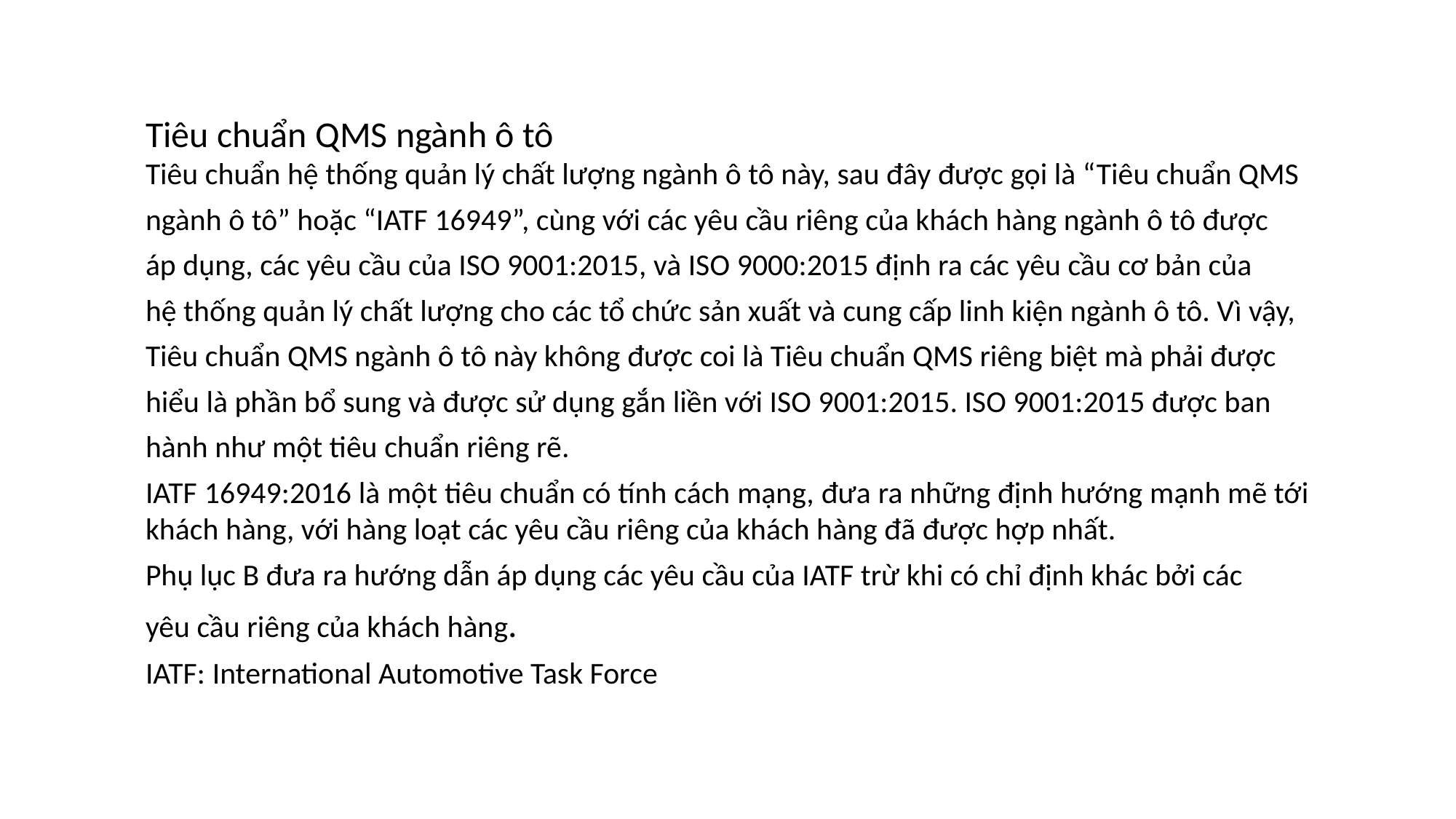

Tiêu chuẩn QMS ngành ô tô
Tiêu chuẩn hệ thống quản lý chất lượng ngành ô tô này, sau đây được gọi là “Tiêu chuẩn QMS
ngành ô tô” hoặc “IATF 16949”, cùng với các yêu cầu riêng của khách hàng ngành ô tô được
áp dụng, các yêu cầu của ISO 9001:2015, và ISO 9000:2015 định ra các yêu cầu cơ bản của
hệ thống quản lý chất lượng cho các tổ chức sản xuất và cung cấp linh kiện ngành ô tô. Vì vậy,
Tiêu chuẩn QMS ngành ô tô này không được coi là Tiêu chuẩn QMS riêng biệt mà phải được
hiểu là phần bổ sung và được sử dụng gắn liền với ISO 9001:2015. ISO 9001:2015 được ban
hành như một tiêu chuẩn riêng rẽ.
IATF 16949:2016 là một tiêu chuẩn có tính cách mạng, đưa ra những định hướng mạnh mẽ tới khách hàng, với hàng loạt các yêu cầu riêng của khách hàng đã được hợp nhất.
Phụ lục B đưa ra hướng dẫn áp dụng các yêu cầu của IATF trừ khi có chỉ định khác bởi các
yêu cầu riêng của khách hàng.
IATF: International Automotive Task Force